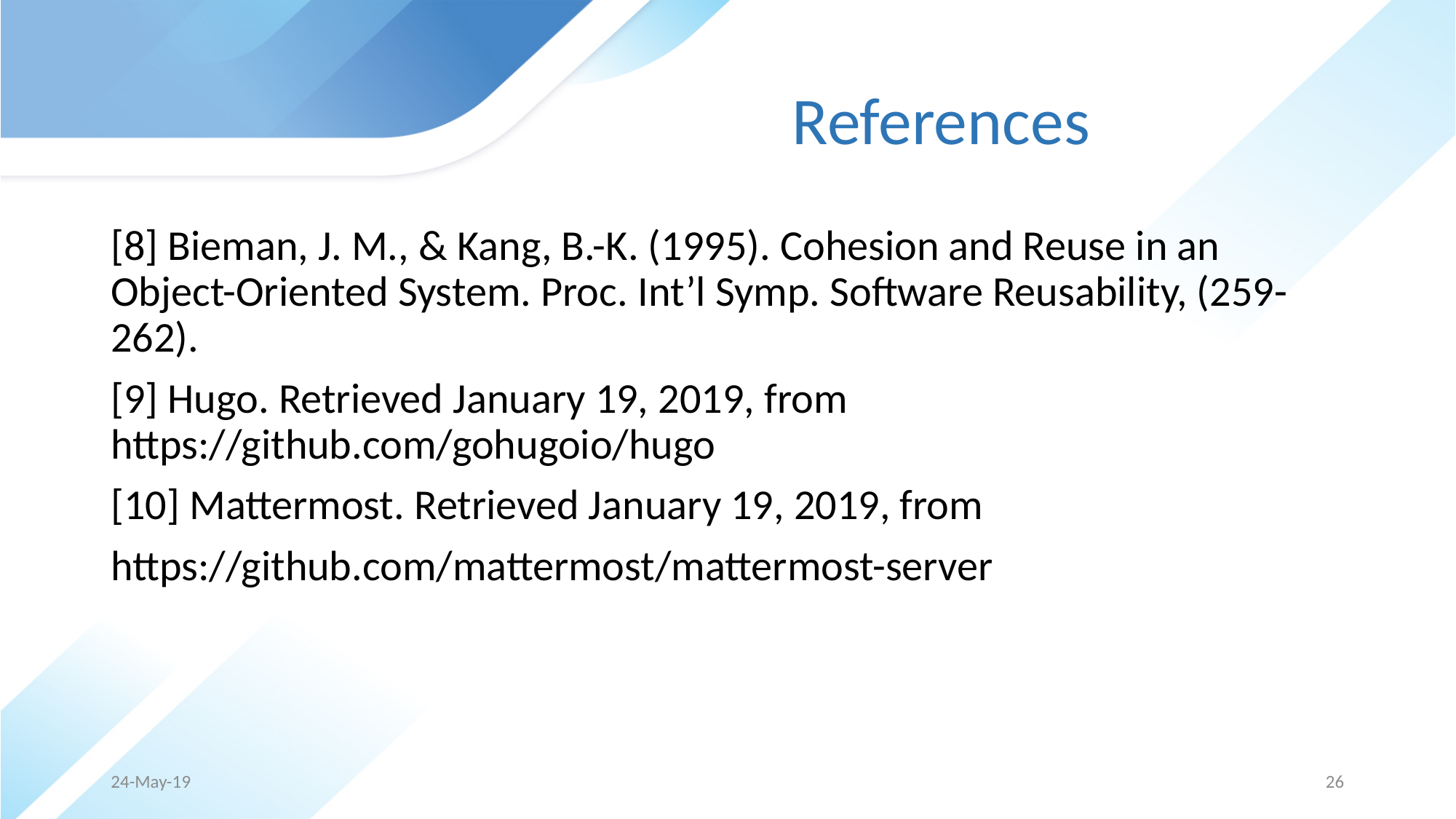

# References
[8] Bieman, J. M., & Kang, B.-K. (1995). Cohesion and Reuse in an Object-Oriented System. Proc. Int’l Symp. Software Reusability, (259-262).
[9] Hugo. Retrieved January 19, 2019, from https://github.com/gohugoio/hugo
[10] Mattermost. Retrieved January 19, 2019, from
https://github.com/mattermost/mattermost-server
24-May-19
26